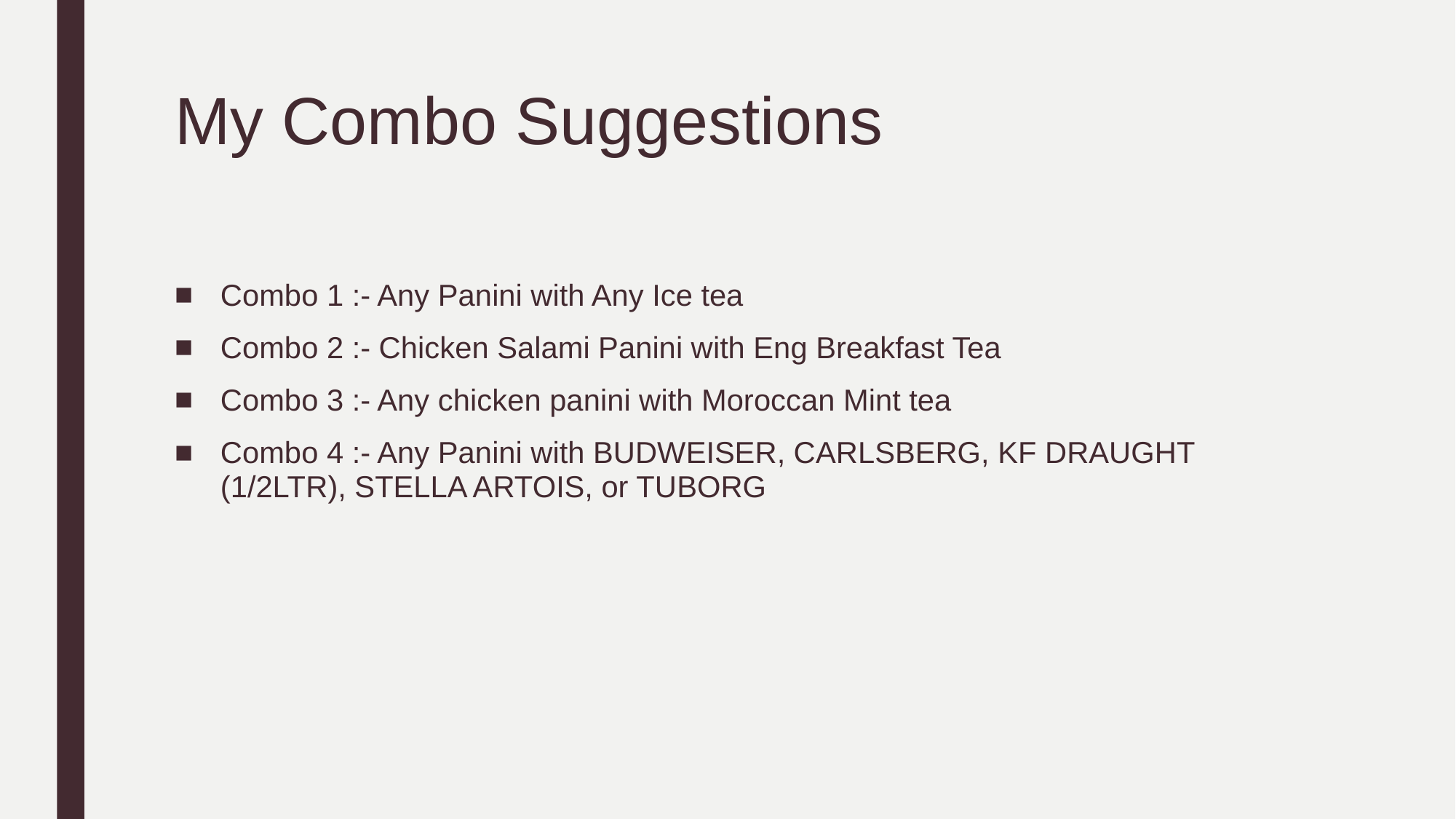

# My Combo Suggestions
Combo 1 :- Any Panini with Any Ice tea
Combo 2 :- Chicken Salami Panini with Eng Breakfast Tea
Combo 3 :- Any chicken panini with Moroccan Mint tea
Combo 4 :- Any Panini with BUDWEISER, CARLSBERG, KF DRAUGHT (1/2LTR), STELLA ARTOIS, or TUBORG